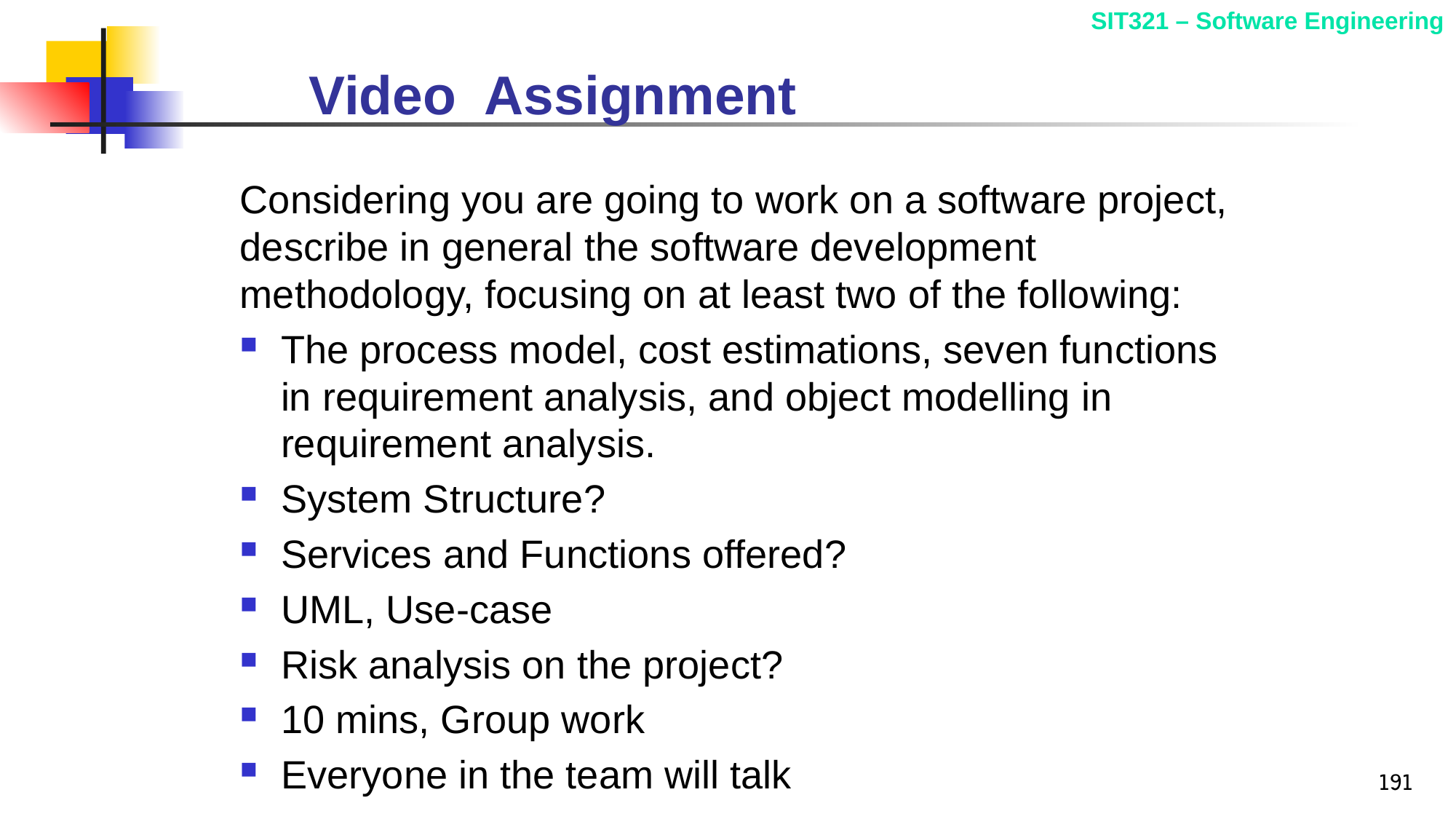

# Video  Assignment
Considering you are going to work on a software project, describe in general the software development methodology, focusing on at least two of the following:
The process model, cost estimations, seven functions in requirement analysis, and object modelling in requirement analysis.
System Structure?
Services and Functions offered?
UML, Use-case
Risk analysis on the project?
10 mins, Group work
Everyone in the team will talk

191